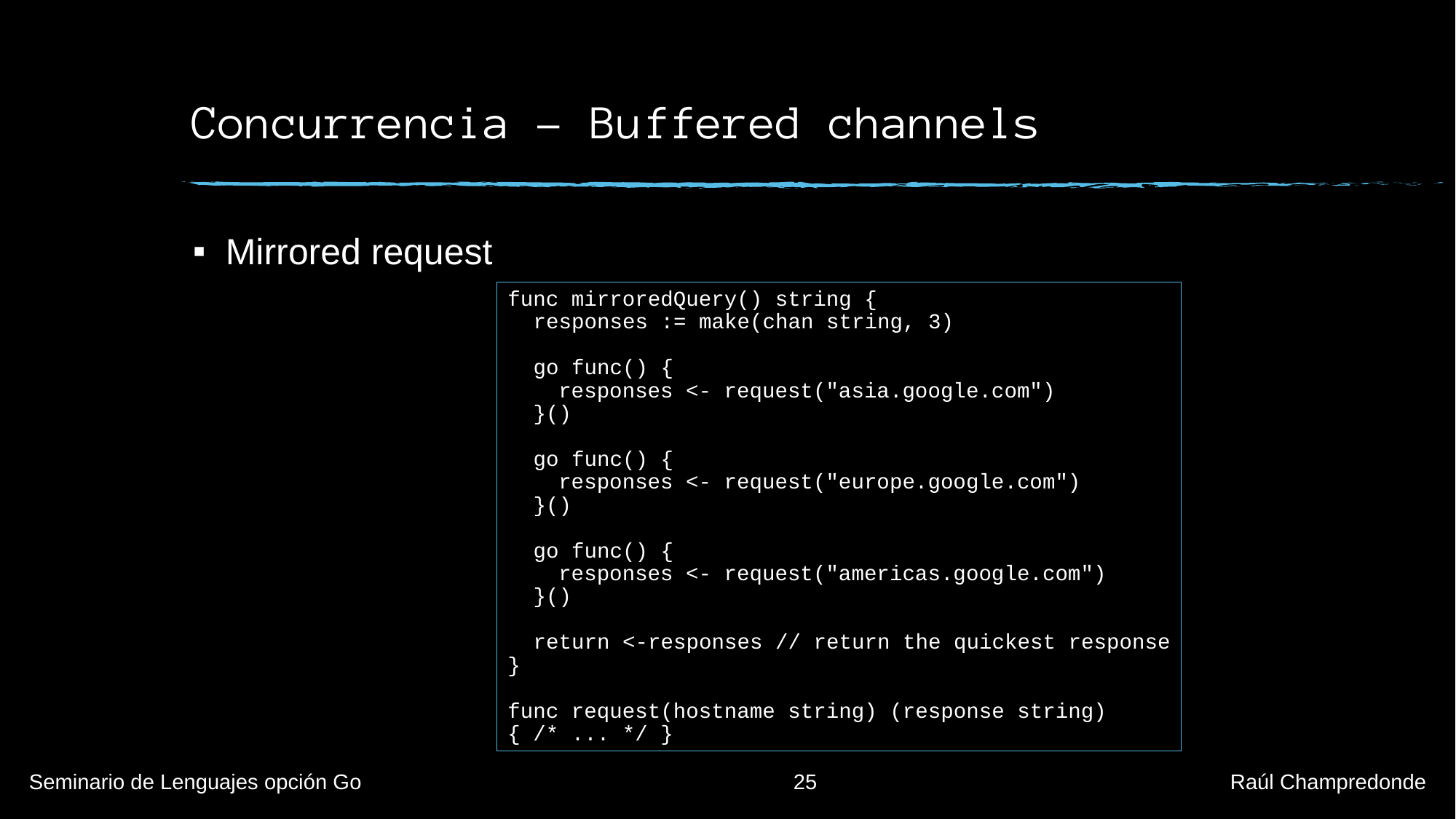

# Concurrencia - Buffered channels
Mirrored request
func mirroredQuery() string {
  responses := make(chan string, 3)

  go func() {
    responses <- request("asia.google.com")
  }()

  go func() {
    responses <- request("europe.google.com")
  }()

  go func() {
    responses <- request("americas.google.com")
  }()

  return <-responses // return the quickest response
}

func request(hostname string) (response string)
{ /* ... */ }
Seminario de Lenguajes opción Go				25				Raúl Champredonde